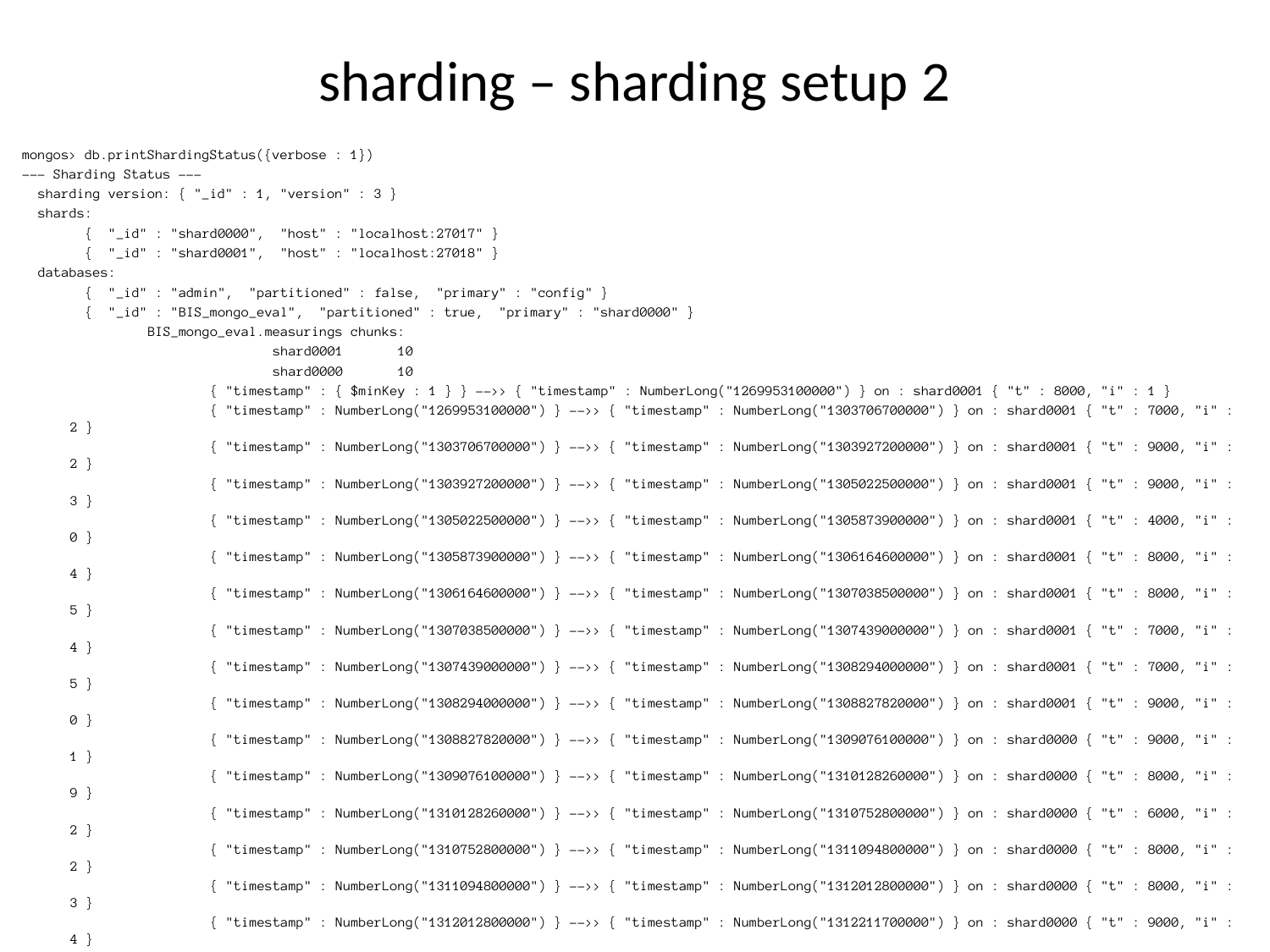

# sharding – sharding setup 2
mongos> db.printShardingStatus({verbose : 1})
--- Sharding Status ---
  sharding version: { "_id" : 1, "version" : 3 }
  shards:
        {  "_id" : "shard0000",  "host" : "localhost:27017" }
        {  "_id" : "shard0001",  "host" : "localhost:27018" }
  databases:
        {  "_id" : "admin",  "partitioned" : false,  "primary" : "config" }
        {  "_id" : "BIS_mongo_eval",  "partitioned" : true,  "primary" : "shard0000" }
                BIS_mongo_eval.measurings chunks:
                                shard0001       10
                                shard0000       10
                        { "timestamp" : { $minKey : 1 } } -->> { "timestamp" : NumberLong("1269953100000") } on : shard0001 { "t" : 8000, "i" : 1 }
                        { "timestamp" : NumberLong("1269953100000") } -->> { "timestamp" : NumberLong("1303706700000") } on : shard0001 { "t" : 7000, "i" : 2 }
                        { "timestamp" : NumberLong("1303706700000") } -->> { "timestamp" : NumberLong("1303927200000") } on : shard0001 { "t" : 9000, "i" : 2 }
                        { "timestamp" : NumberLong("1303927200000") } -->> { "timestamp" : NumberLong("1305022500000") } on : shard0001 { "t" : 9000, "i" : 3 }
                        { "timestamp" : NumberLong("1305022500000") } -->> { "timestamp" : NumberLong("1305873900000") } on : shard0001 { "t" : 4000, "i" : 0 }
                        { "timestamp" : NumberLong("1305873900000") } -->> { "timestamp" : NumberLong("1306164600000") } on : shard0001 { "t" : 8000, "i" : 4 }
                        { "timestamp" : NumberLong("1306164600000") } -->> { "timestamp" : NumberLong("1307038500000") } on : shard0001 { "t" : 8000, "i" : 5 }
                        { "timestamp" : NumberLong("1307038500000") } -->> { "timestamp" : NumberLong("1307439000000") } on : shard0001 { "t" : 7000, "i" : 4 }
                        { "timestamp" : NumberLong("1307439000000") } -->> { "timestamp" : NumberLong("1308294000000") } on : shard0001 { "t" : 7000, "i" : 5 }
                        { "timestamp" : NumberLong("1308294000000") } -->> { "timestamp" : NumberLong("1308827820000") } on : shard0001 { "t" : 9000, "i" : 0 }
                        { "timestamp" : NumberLong("1308827820000") } -->> { "timestamp" : NumberLong("1309076100000") } on : shard0000 { "t" : 9000, "i" : 1 }
                        { "timestamp" : NumberLong("1309076100000") } -->> { "timestamp" : NumberLong("1310128260000") } on : shard0000 { "t" : 8000, "i" : 9 }
                        { "timestamp" : NumberLong("1310128260000") } -->> { "timestamp" : NumberLong("1310752800000") } on : shard0000 { "t" : 6000, "i" : 2 }
                        { "timestamp" : NumberLong("1310752800000") } -->> { "timestamp" : NumberLong("1311094800000") } on : shard0000 { "t" : 8000, "i" : 2 }
                        { "timestamp" : NumberLong("1311094800000") } -->> { "timestamp" : NumberLong("1312012800000") } on : shard0000 { "t" : 8000, "i" : 3 }
                        { "timestamp" : NumberLong("1312012800000") } -->> { "timestamp" : NumberLong("1312211700000") } on : shard0000 { "t" : 9000, "i" : 4 }
                        { "timestamp" : NumberLong("1312211700000") } -->> { "timestamp" : NumberLong("1313221500000") } on : shard0000 { "t" : 9000, "i" : 5 }
                        { "timestamp" : NumberLong("1313221500000") } -->> { "timestamp" : NumberLong("1313510400000") } on : shard0000 { "t" : 8000, "i" : 6 }
                        { "timestamp" : NumberLong("1313510400000") } -->> { "timestamp" : NumberLong("1314469800000") } on : shard0000 { "t" : 8000, "i" : 7 }
                        { "timestamp" : NumberLong("1314469800000") } -->> { "timestamp" : { $maxKey : 1 } } on : shard0000 { "t" : 1000, "i" : 4 }